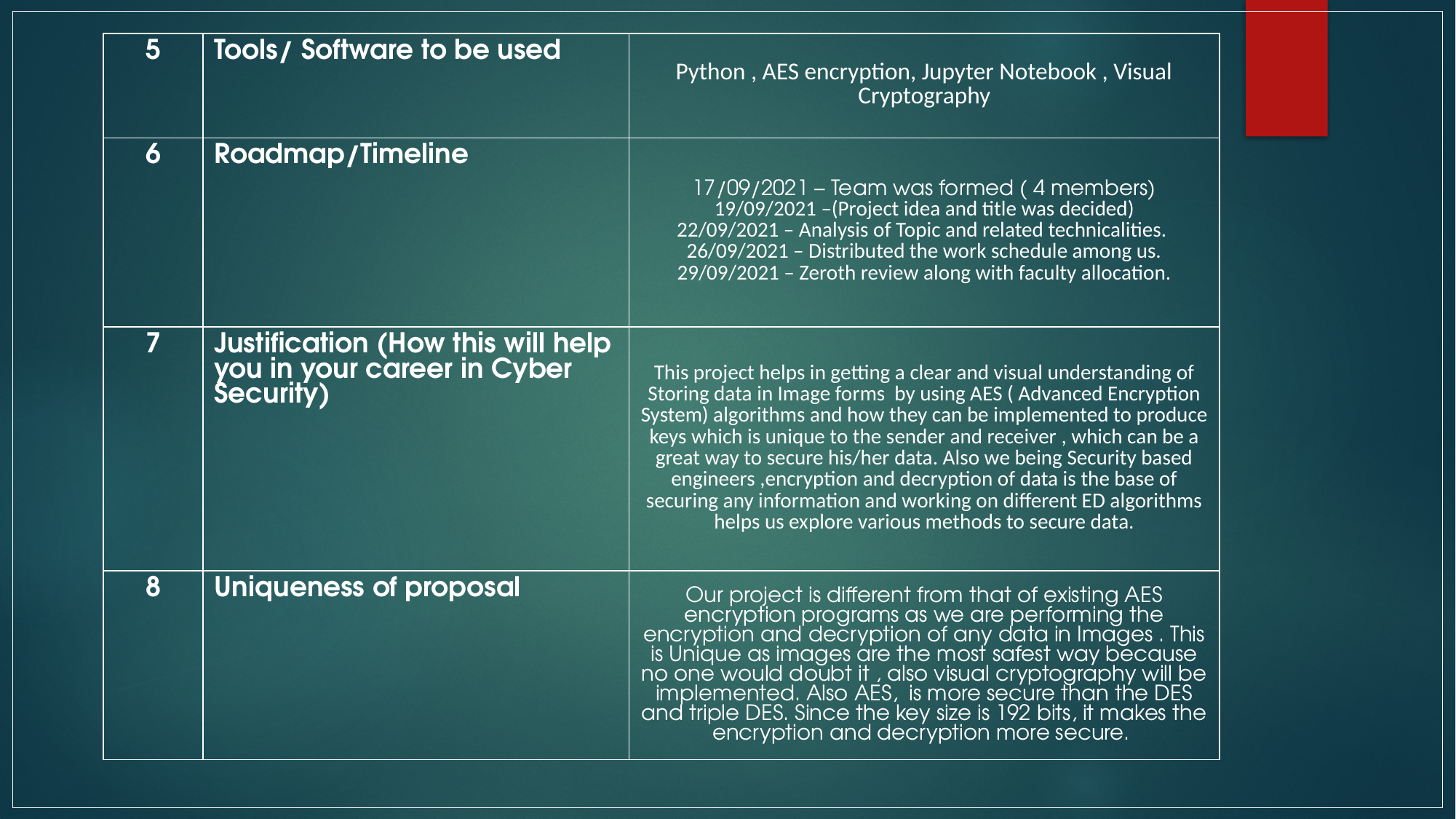

| 5 | Tools/ Software to be used | Python , AES encryption, Jupyter Notebook , Visual Cryptography |
| --- | --- | --- |
| 6 | Roadmap/Timeline | 17/09/2021 – Team was formed ( 4 members) 19/09/2021 –(Project idea and title was decided) 22/09/2021 – Analysis of Topic and related technicalities. 26/09/2021 – Distributed the work schedule among us. 29/09/2021 – Zeroth review along with faculty allocation. |
| 7 | Justification (How this will help you in your career in Cyber Security) | This project helps in getting a clear and visual understanding of Storing data in Image forms by using AES ( Advanced Encryption System) algorithms and how they can be implemented to produce keys which is unique to the sender and receiver , which can be a great way to secure his/her data. Also we being Security based engineers ,encryption and decryption of data is the base of securing any information and working on different ED algorithms helps us explore various methods to secure data. |
| 8 | Uniqueness of proposal | Our project is different from that of existing AES encryption programs as we are performing the encryption and decryption of any data in Images . This is Unique as images are the most safest way because no one would doubt it , also visual cryptography will be implemented. Also AES, is more secure than the DES and triple DES. Since the key size is 192 bits, it makes the encryption and decryption more secure. |